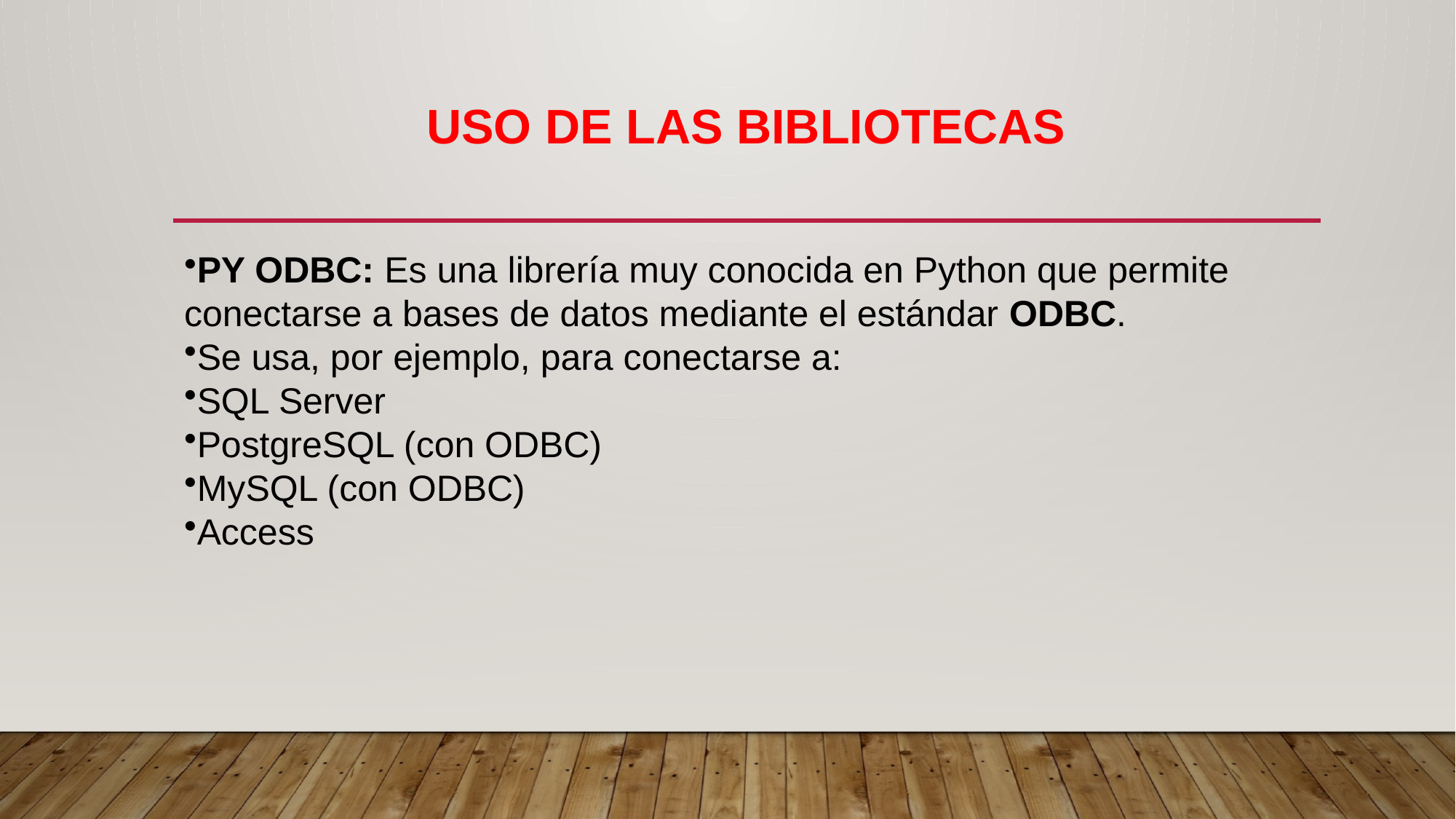

# USO DE LAS BIBLIOTECAS
PY ODBC: Es una librería muy conocida en Python que permite conectarse a bases de datos mediante el estándar ODBC.
Se usa, por ejemplo, para conectarse a:
SQL Server
PostgreSQL (con ODBC)
MySQL (con ODBC)
Access